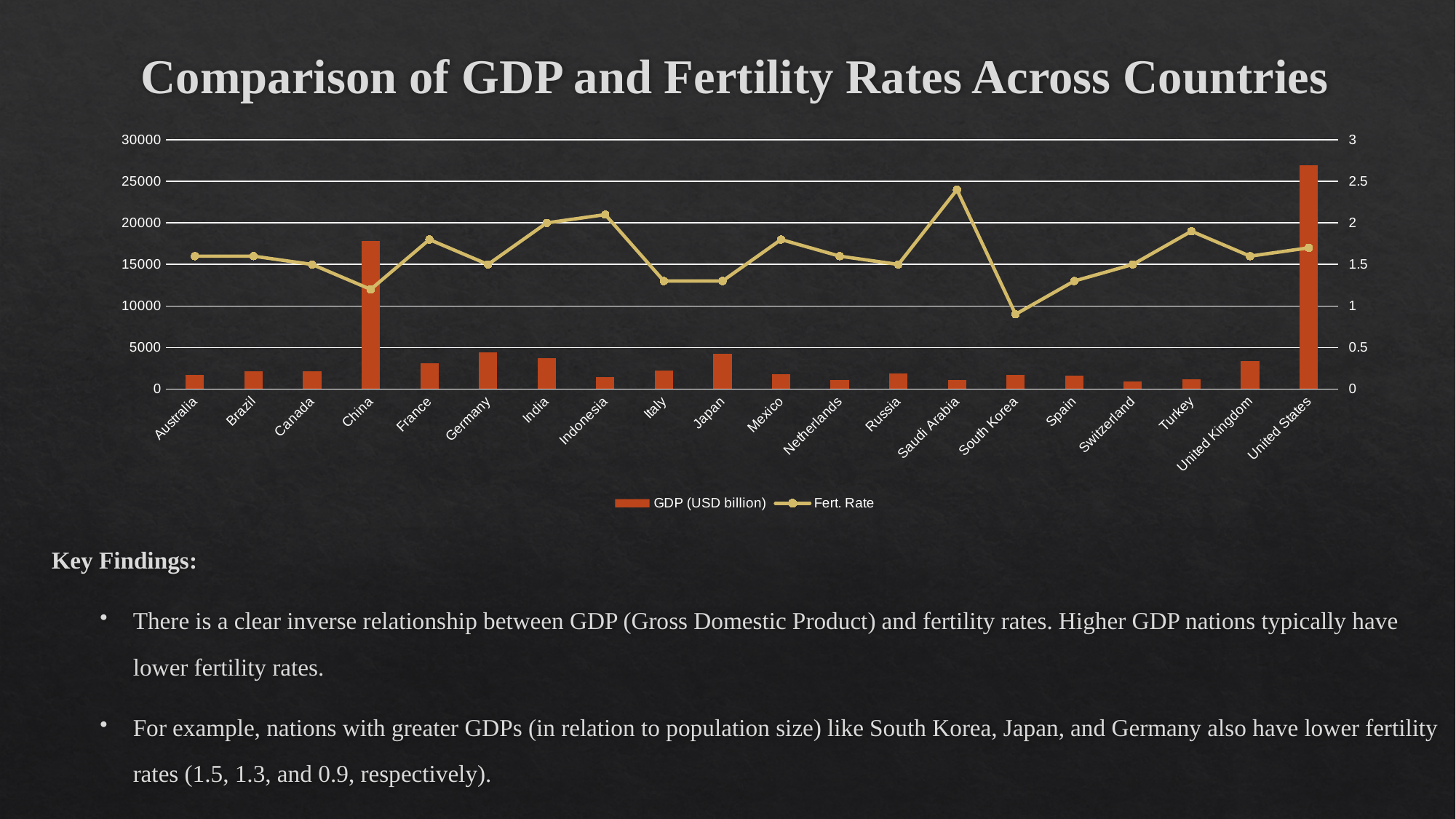

# Comparison of GDP and Fertility Rates Across Countries

### Chart

| Category | GDP (USD billion) | Fert. Rate |
|---|---|---|
| Australia | 1690.0 | 1.6 |
| Brazil | 2132.0 | 1.6 |
| Canada | 2122.0 | 1.5 |
| China | 17786.0 | 1.2 |
| France | 3052.0 | 1.8 |
| Germany | 4430.0 | 1.5 |
| India | 3730.0 | 2.0 |
| Indonesia | 1420.0 | 2.1 |
| Italy | 2190.0 | 1.3 |
| Japan | 4231.0 | 1.3 |
| Mexico | 1810.0 | 1.8 |
| Netherlands | 1090.0 | 1.6 |
| Russia | 1860.0 | 1.5 |
| Saudi Arabia | 1070.0 | 2.4 |
| South Korea | 1710.0 | 0.9 |
| Spain | 1580.0 | 1.3 |
| Switzerland | 905.68 | 1.5 |
| Turkey | 1150.0 | 1.9 |
| United Kingdom | 3332.0 | 1.6 |
| United States | 26954.0 | 1.7 |
Key Findings:
There is a clear inverse relationship between GDP (Gross Domestic Product) and fertility rates. Higher GDP nations typically have lower fertility rates.
For example, nations with greater GDPs (in relation to population size) like South Korea, Japan, and Germany also have lower fertility rates (1.5, 1.3, and 0.9, respectively).